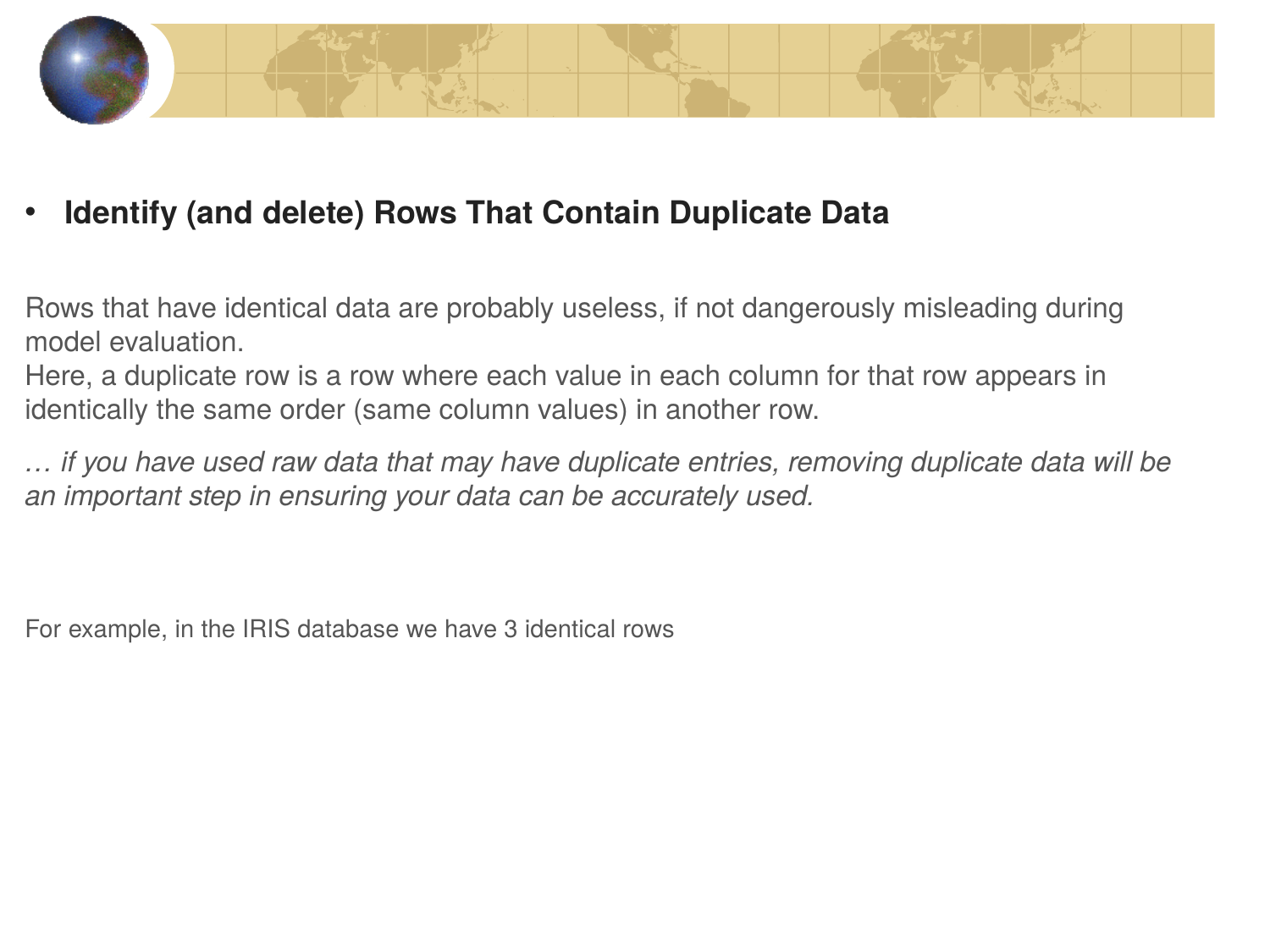

Identify (and delete) Rows That Contain Duplicate Data

Rows that have identical data are probably useless, if not dangerously misleading during model evaluation.
Here, a duplicate row is a row where each value in each column for that row appears in identically the same order (same column values) in another row.

… if you have used raw data that may have duplicate entries, removing duplicate data will be an important step in ensuring your data can be accurately used.

For example, in the IRIS database we have 3 identical rows